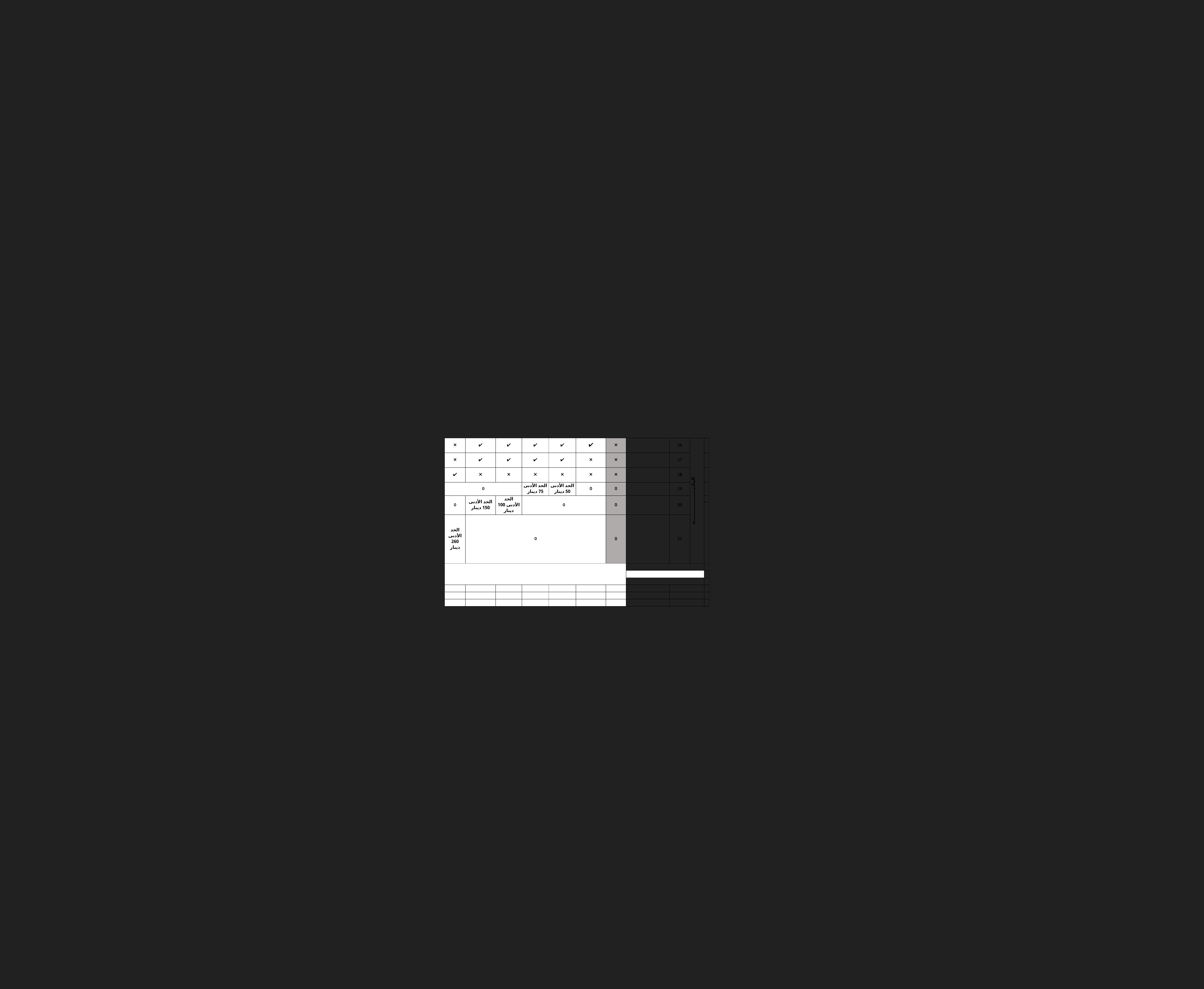

| ❌ | ✔ | ✔ | ✔ | ✔ | ✔ | ❌ |  | 16 | الماديـــــــــــــــــــــة |  |
| --- | --- | --- | --- | --- | --- | --- | --- | --- | --- | --- |
| ❌ | ✔ | ✔ | ✔ | ✔ | ❌ | ❌ |  | 17 |  |  |
| ✔ | ❌ | ❌ | ❌ | ❌ | ❌ | ❌ |  | 18 |  |  |
| 0 |  |  | الحد الأدنى 75 دينار | الحد الأدنى 50 دينار | 0 | 0 |  | 19 |  |  |
| 0 | الحد الأدنى 150 دينار | الحد الأدنى 100 دينار | 0 |  |  | 0 |  | 20 |  |  |
| الحد الأدنى 260 دينار | 0 |  |  |  |  | 0 |  | 21 |  |  |
| الحد الأدنى 260 دينار | 0 |  |  |  |  | 0 |  | 21 |  |  |
|  |  |  |  |  |  |  |  |  |  |  |
|  |  |  |  |  |  |  |  |  |  |  |
|  |  |  |  |  |  |  |  |  |  |  |
|  |  |  |  |  |  |  |  |  |  |  |
|  |  |  |  |  |  |  |  |  |  |  |
|  |  |  |  |  |  |  |  |  |  |  |